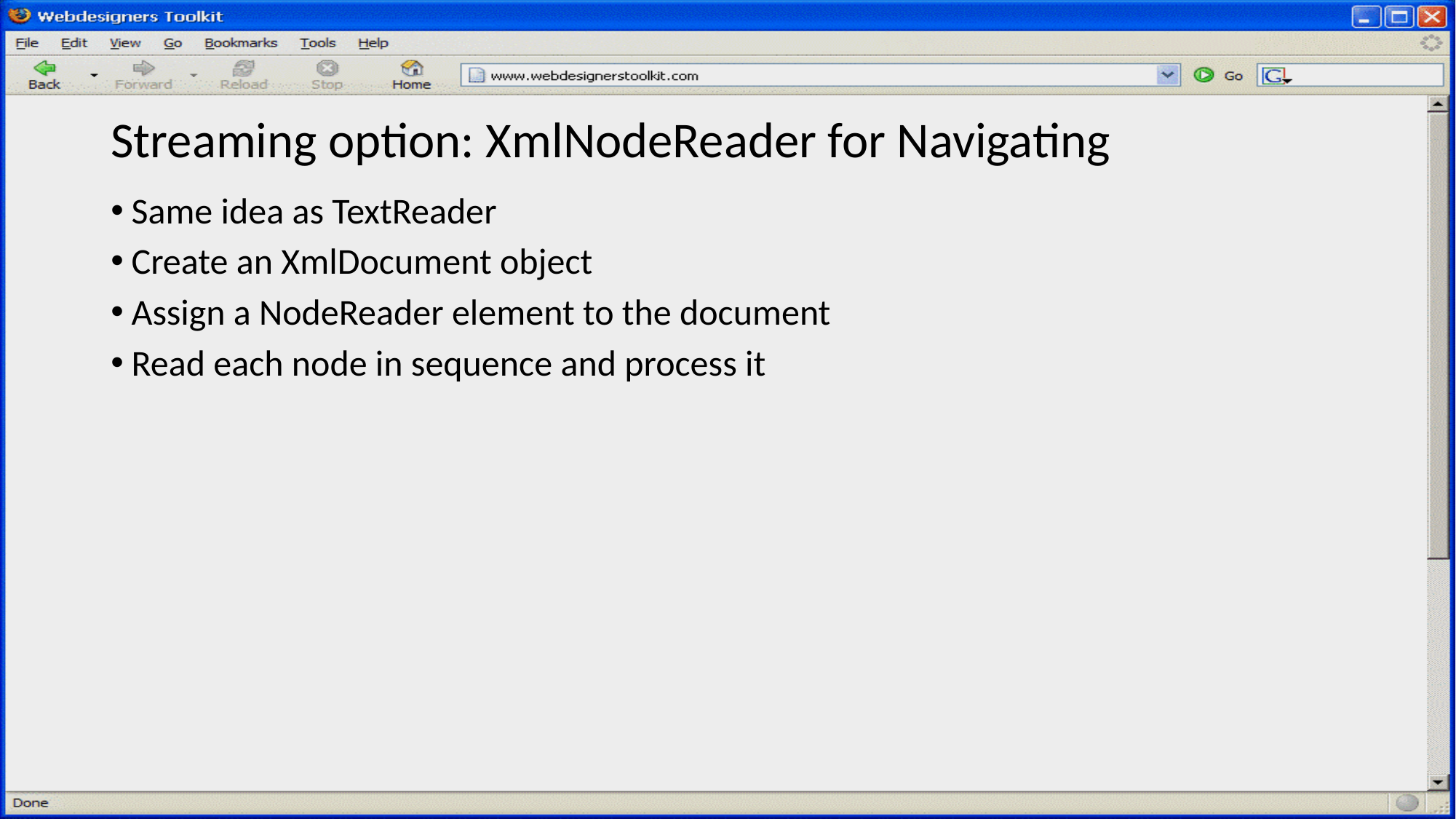

# Streaming option: XmlNodeReader for Navigating
Same idea as TextReader
Create an XmlDocument object
Assign a NodeReader element to the document
Read each node in sequence and process it